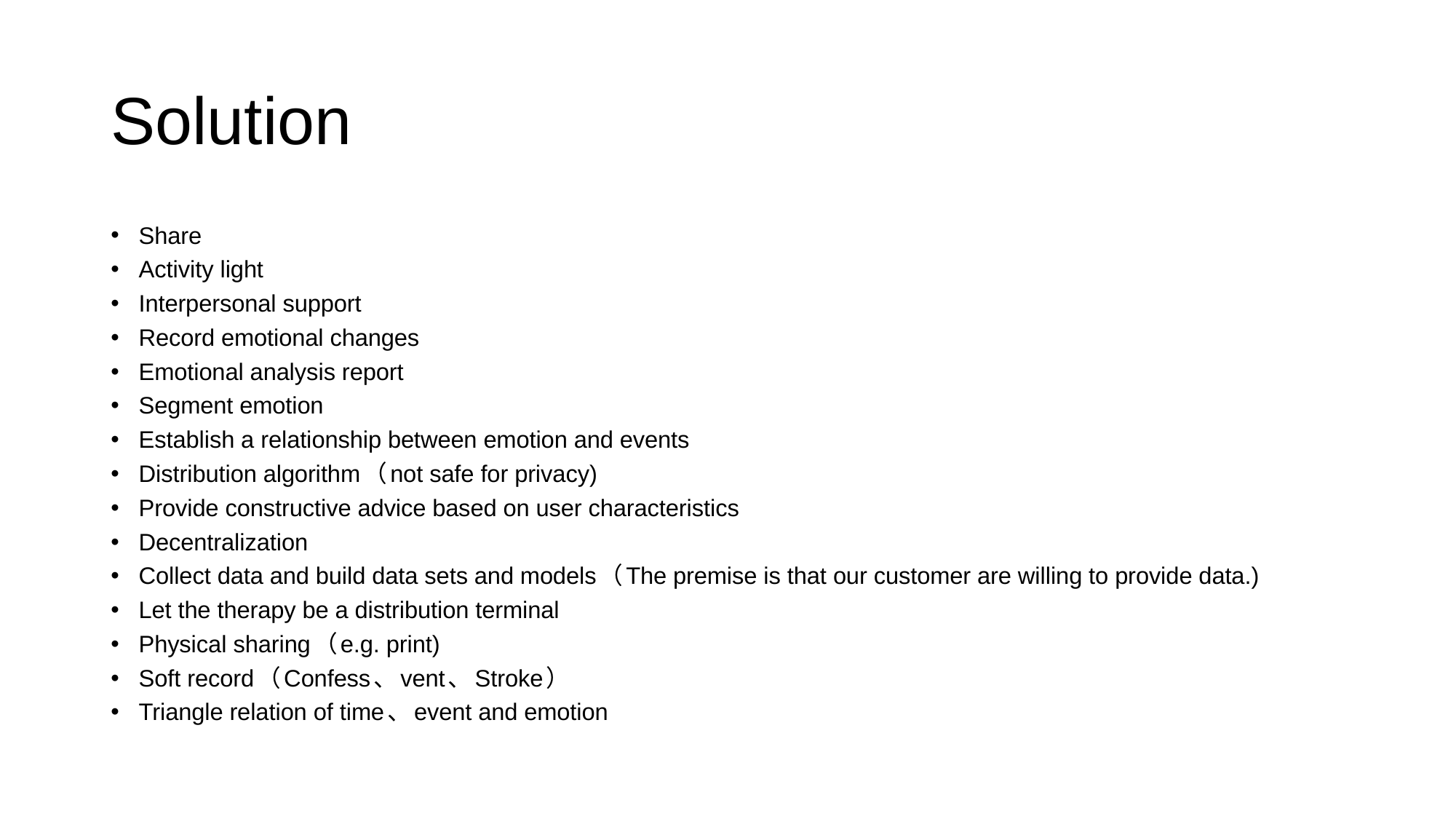

# Solution
Share
Activity light
Interpersonal support
Record emotional changes
Emotional analysis report
Segment emotion
Establish a relationship between emotion and events
Distribution algorithm（not safe for privacy)
Provide constructive advice based on user characteristics
Decentralization
Collect data and build data sets and models（The premise is that our customer are willing to provide data.)
Let the therapy be a distribution terminal
Physical sharing（e.g. print)
Soft record（Confess、vent、Stroke）
Triangle relation of time、event and emotion